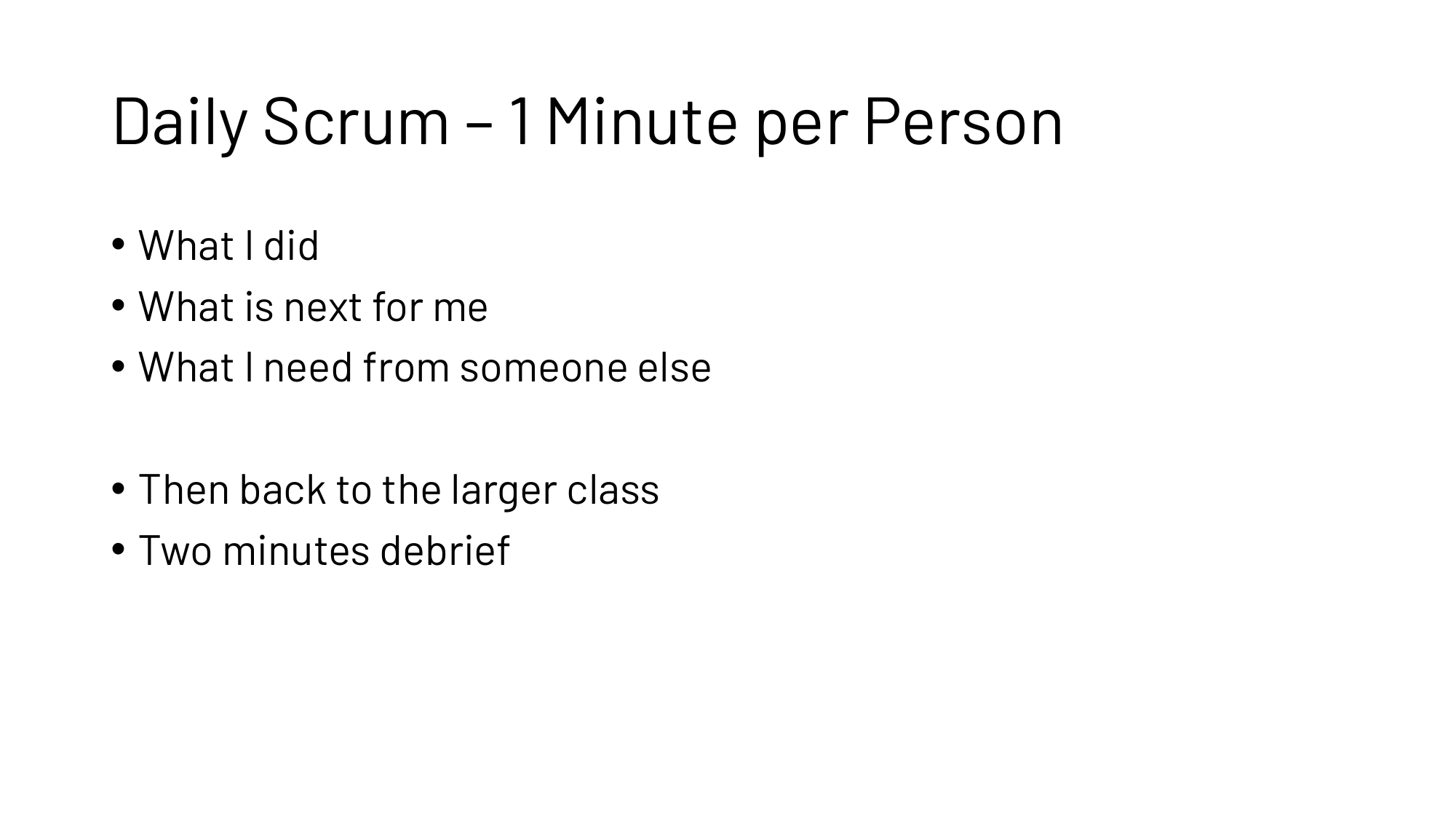

# Daily Scrum – 1 Minute per Person
What I did
What is next for me
What I need from someone else

Then back to the larger class
Two minutes debrief